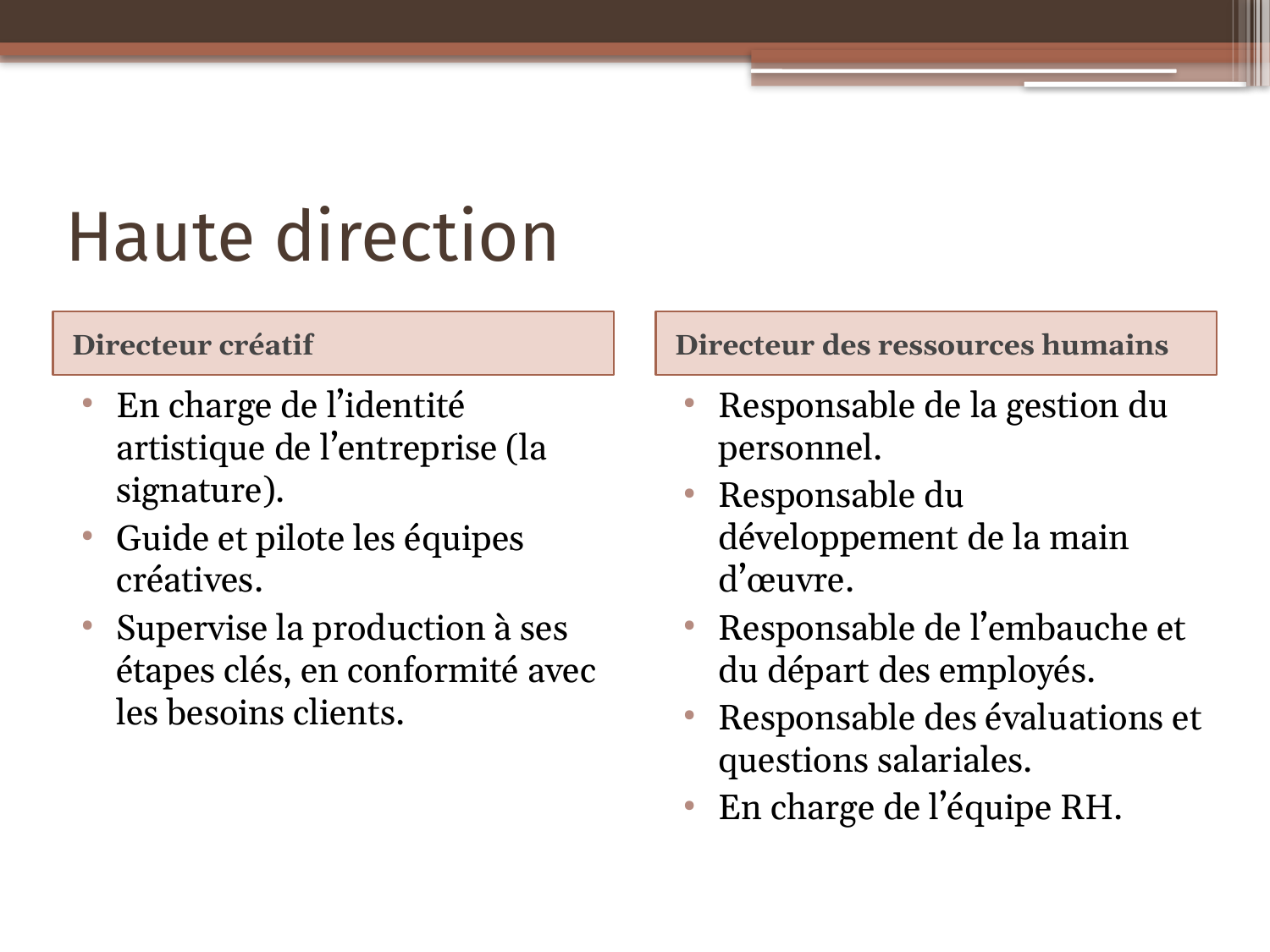

# Haute direction
Directeur créatif
Directeur des ressources humains
En charge de l’identité artistique de l’entreprise (la signature).
Guide et pilote les équipes créatives.
Supervise la production à ses étapes clés, en conformité avec les besoins clients.

Responsable de la gestion du personnel.
Responsable du développement de la main d’œuvre.
Responsable de l’embauche et du départ des employés.
Responsable des évaluations et questions salariales.
En charge de l’équipe RH.